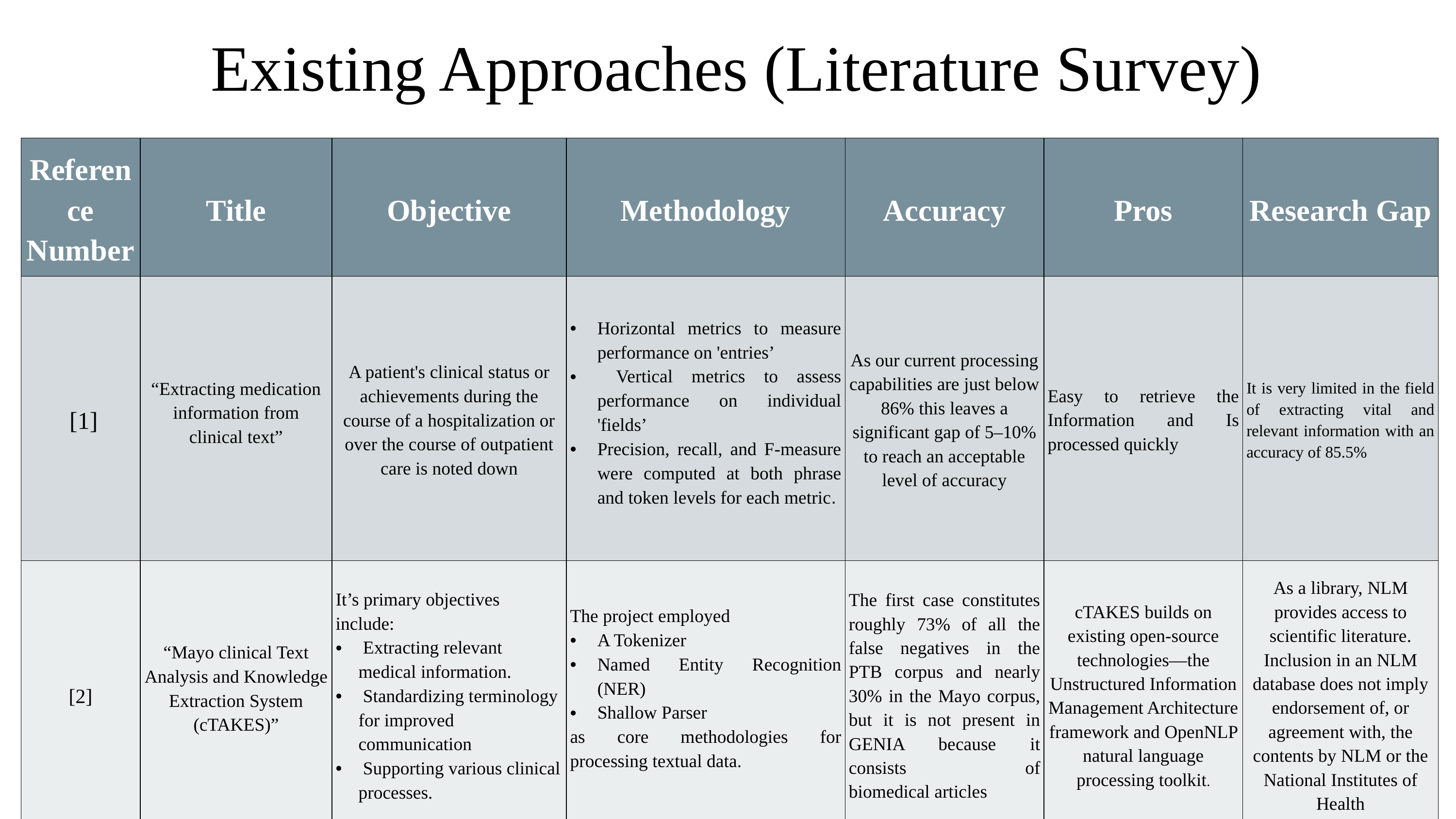

Existing Approaches (Literature Survey)
| Reference Number | Title | Objective | Methodology | Accuracy | Pros | Research Gap |
| --- | --- | --- | --- | --- | --- | --- |
| [1] | “Extracting medication information from clinical text” | A patient's clinical status or achievements during the course of a hospitalization or over the course of outpatient care is noted down | Horizontal metrics to measure performance on 'entries’ Vertical metrics to assess performance on individual 'fields’ Precision, recall, and F-measure were computed at both phrase and token levels for each metric. | As our current processing capabilities are just below 86% this leaves a significant gap of 5–10% to reach an acceptable level of accuracy | Easy to retrieve the Information and Is processed quickly | It is very limited in the field of extracting vital and relevant information with an accuracy of 85.5% |
| [2] | “Mayo clinical Text Analysis and Knowledge Extraction System (cTAKES)” | It’s primary objectives include: Extracting relevant medical information. Standardizing terminology for improved communication Supporting various clinical processes. | The project employed A Tokenizer Named Entity Recognition (NER) Shallow Parser as core methodologies for processing textual data. | The first case constitutes roughly 73% of all the false negatives in the PTB corpus and nearly 30% in the Mayo corpus, but it is not present in GENIA because it consists of biomedical articles | cTAKES builds on existing open-source technologies—the Unstructured Information Management Architecture framework and OpenNLP natural language processing toolkit. | As a library, NLM provides access to scientific literature. Inclusion in an NLM database does not imply endorsement of, or agreement with, the contents by NLM or the National Institutes of Health |